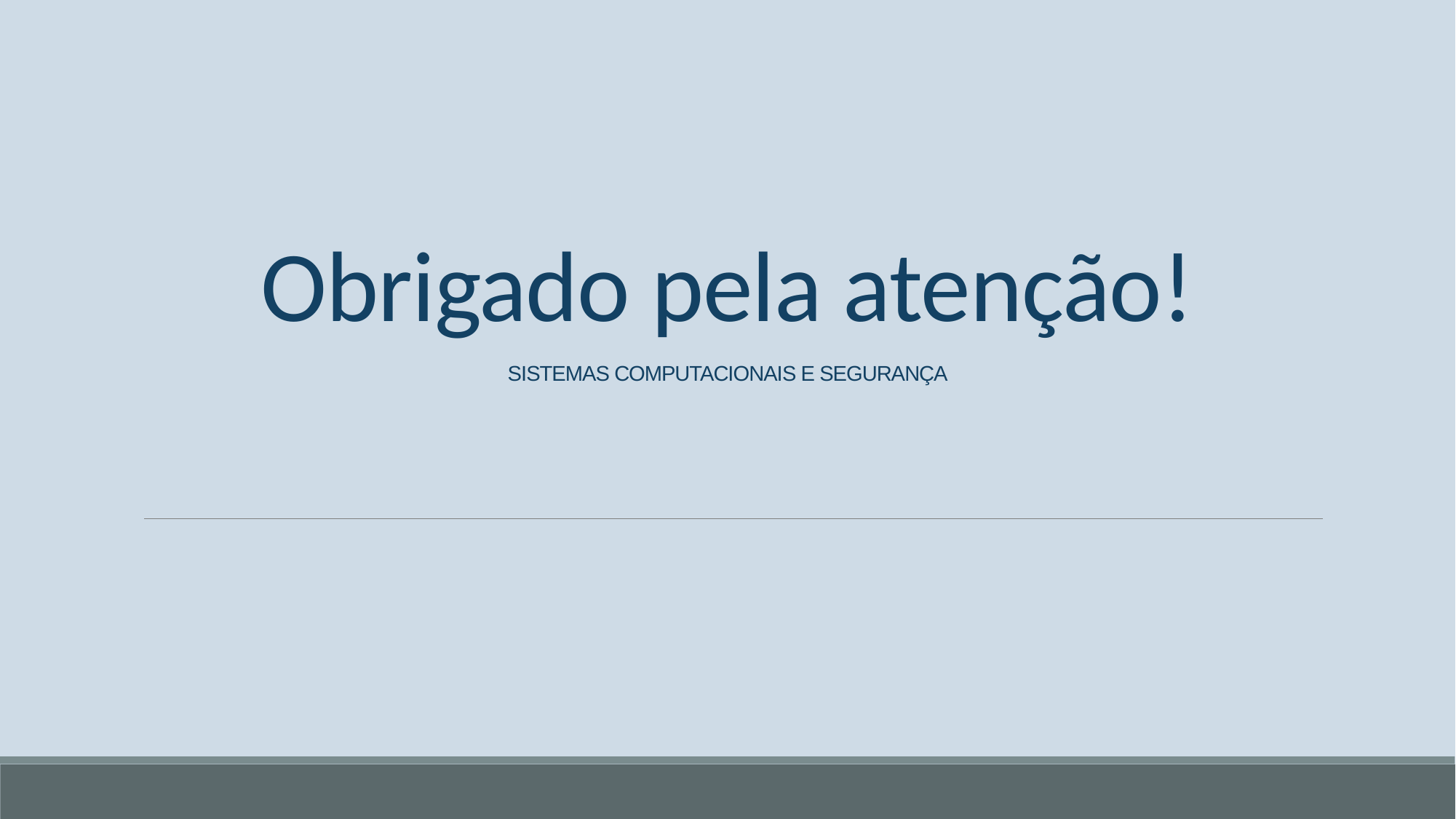

# Obrigado pela atenção! SISTEMAS COMPUTACIONAIS E SEGURANÇA